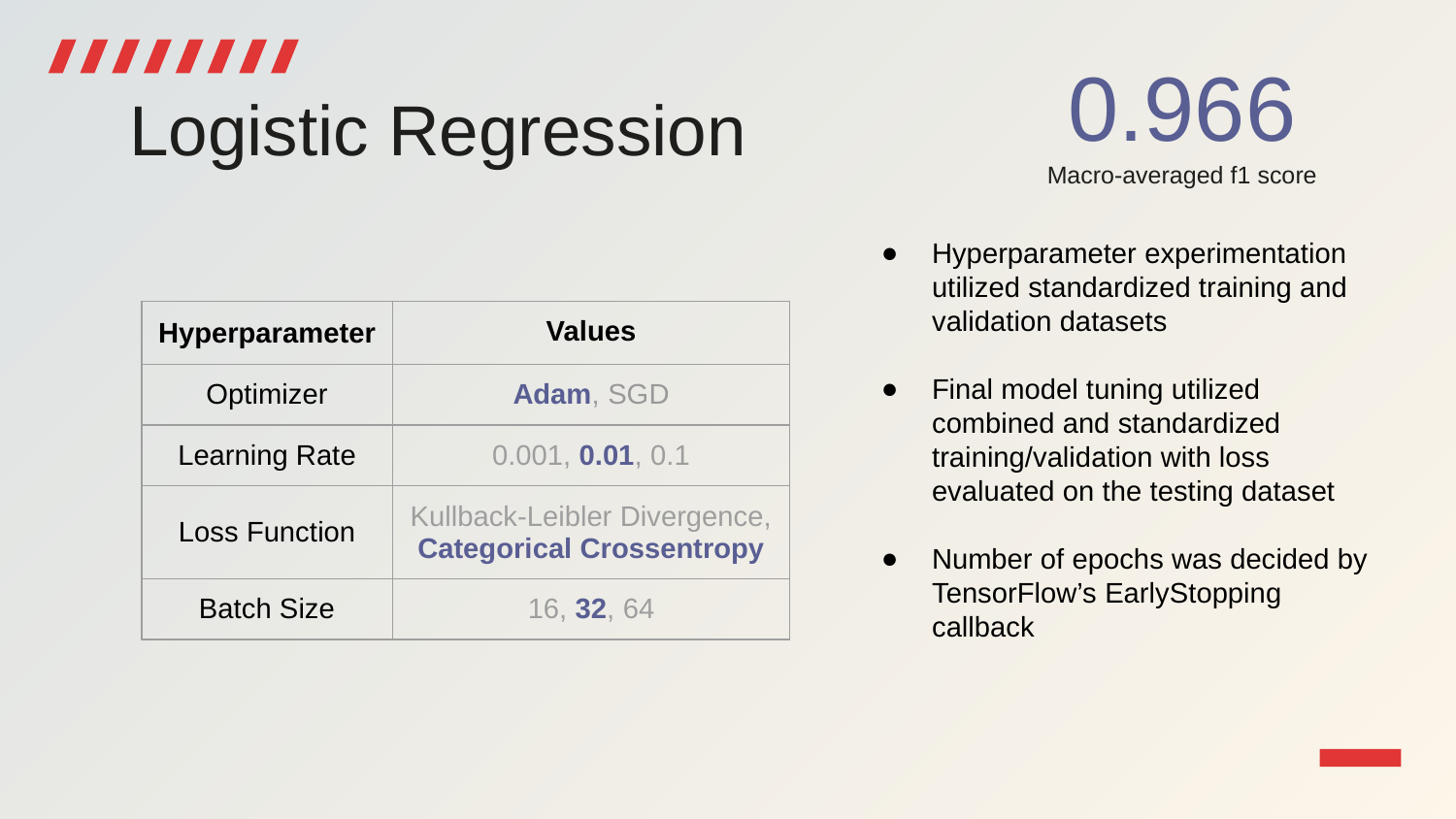

0.966
Macro-averaged f1 score
# Logistic Regression

Hyperparameter experimentation utilized standardized training and validation datasets

Final model tuning utilized combined and standardized training/validation with loss evaluated on the testing dataset

Number of epochs was decided by TensorFlow’s EarlyStopping callback
| Hyperparameter | Values |
| --- | --- |
| Optimizer | Adam, SGD |
| Learning Rate | 0.001, 0.01, 0.1 |
| Loss Function | Kullback-Leibler Divergence, Categorical Crossentropy |
| Batch Size | 16, 32, 64 |